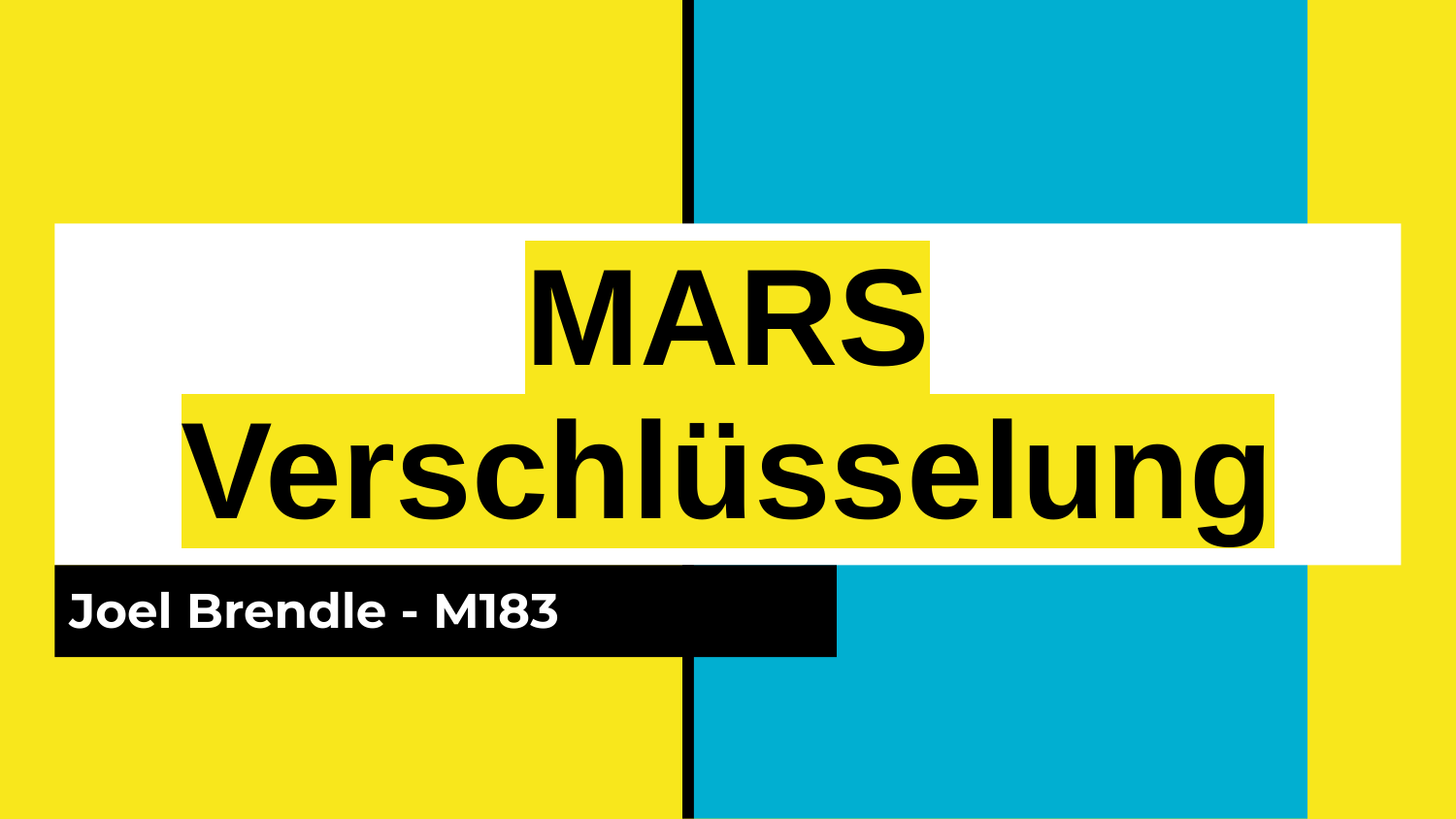

# MARS
Verschlüsselung
Joel Brendle - M183